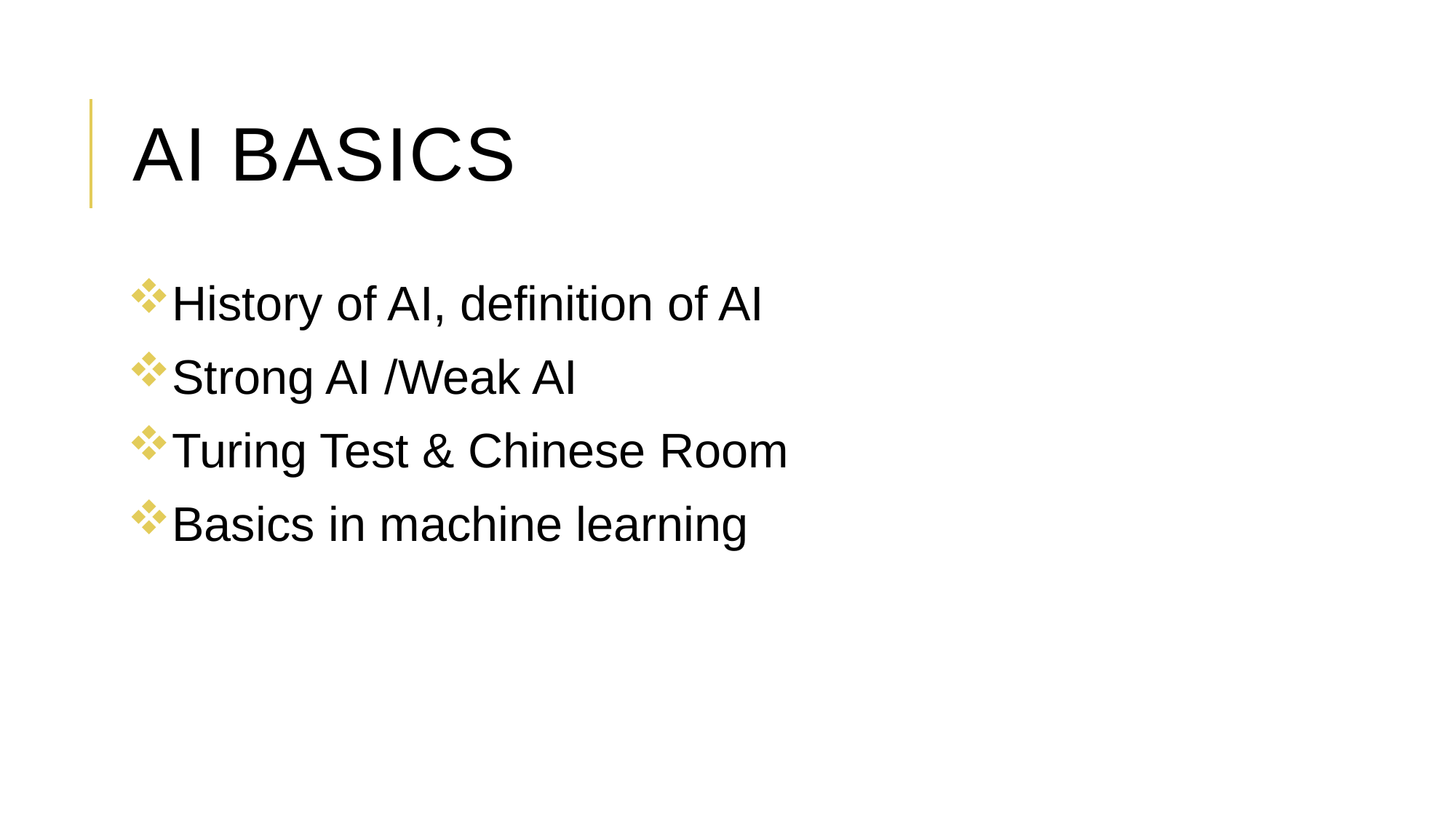

# AI Basics
History of AI, definition of AI
Strong AI /Weak AI
Turing Test & Chinese Room
Basics in machine learning